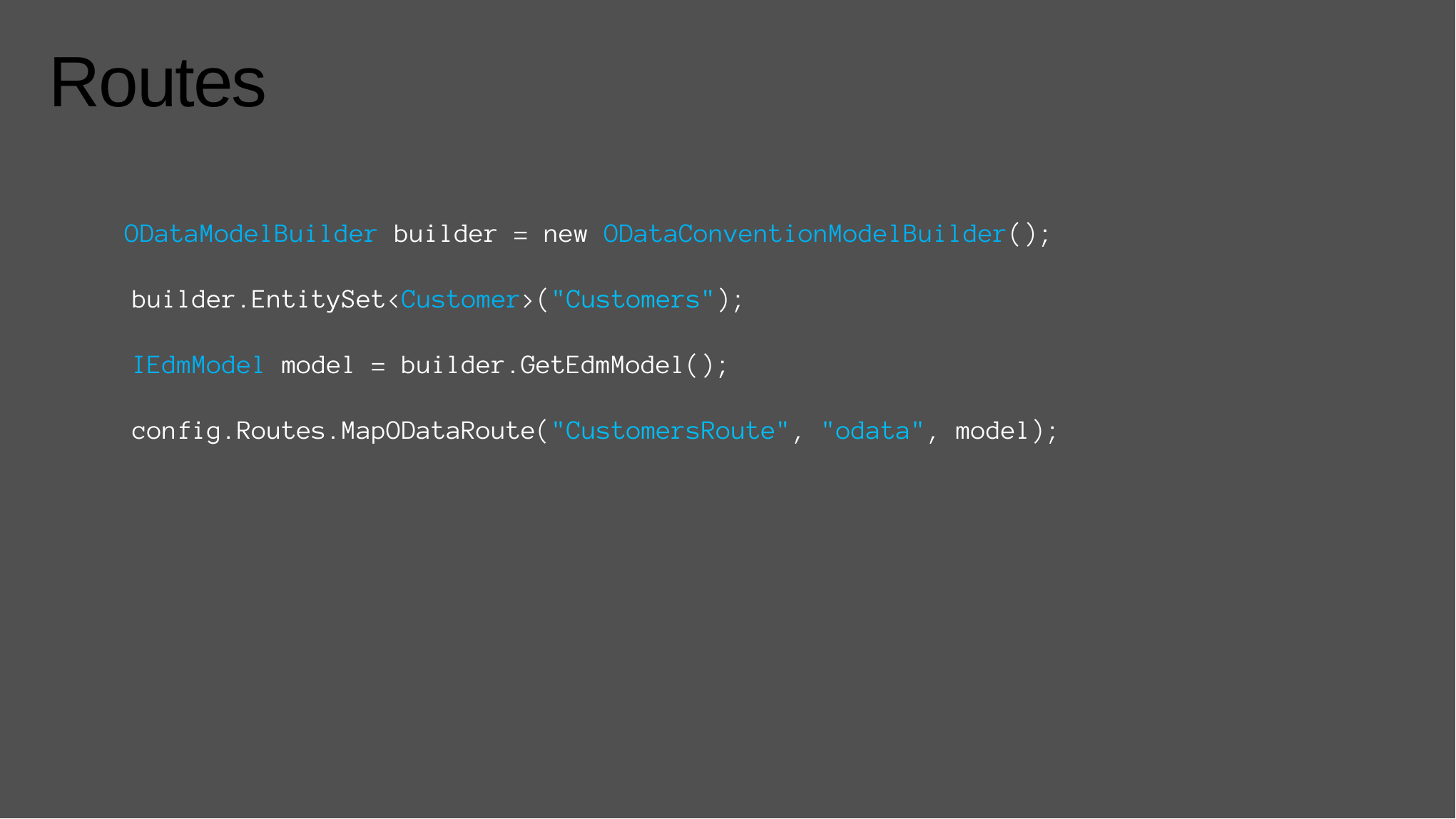

# Routes
 ODataModelBuilder builder = new ODataConventionModelBuilder();

 builder.EntitySet<Customer>("Customers");

 IEdmModel model = builder.GetEdmModel();

 config.Routes.MapODataRoute("CustomersRoute", "odata", model);